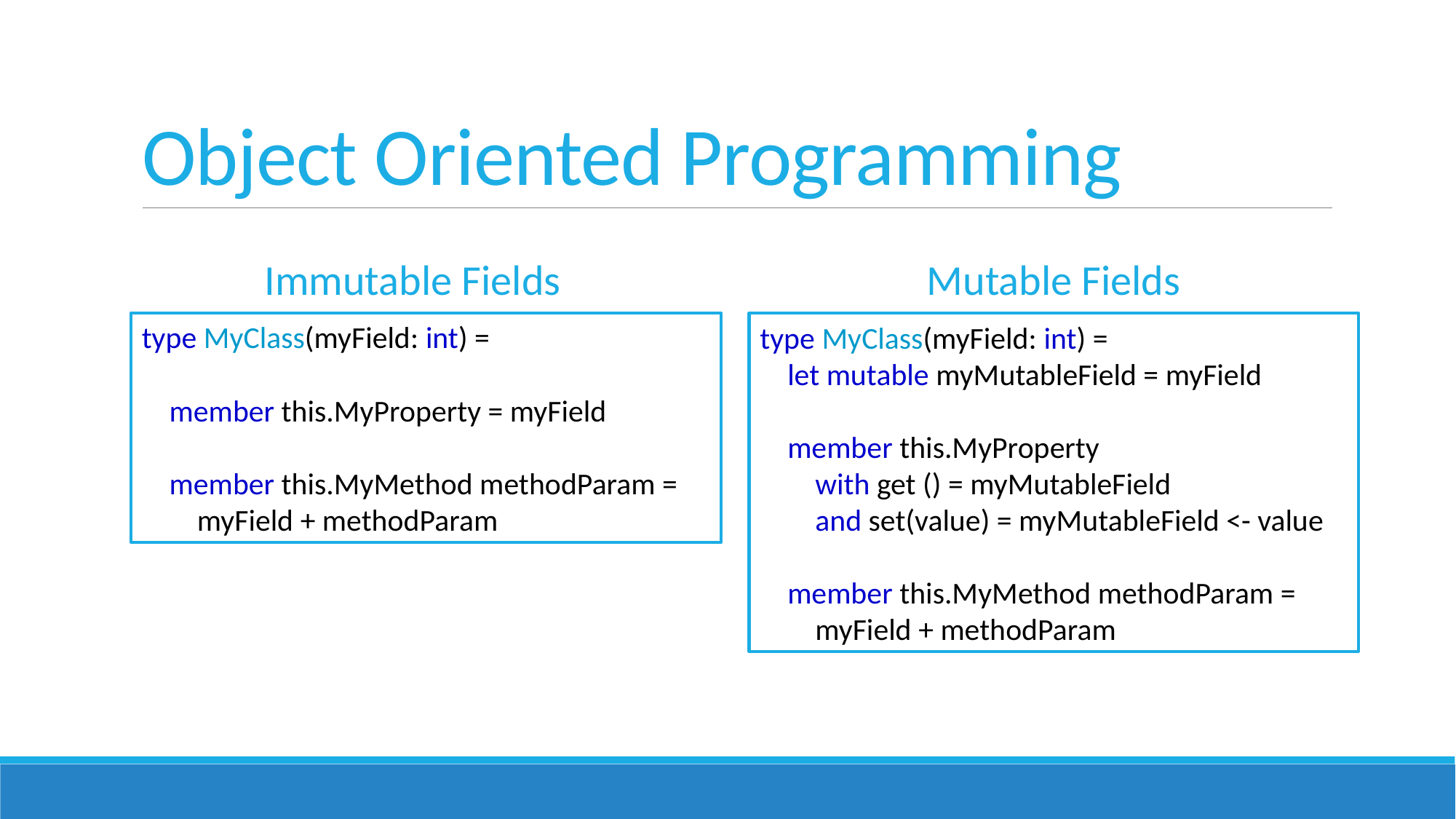

# Object Oriented Programming
Mutable Fields
type MyClass(myField: int) =
    let mutable myMutableField = myField

    member this.MyProperty
        with get () = myMutableField
        and set(value) = myMutableField <- value

    member this.MyMethod methodParam =
        myField + methodParam
Immutable Fields
type MyClass(myField: int) =

    member this.MyProperty = myField

    member this.MyMethod methodParam =
        myField + methodParam